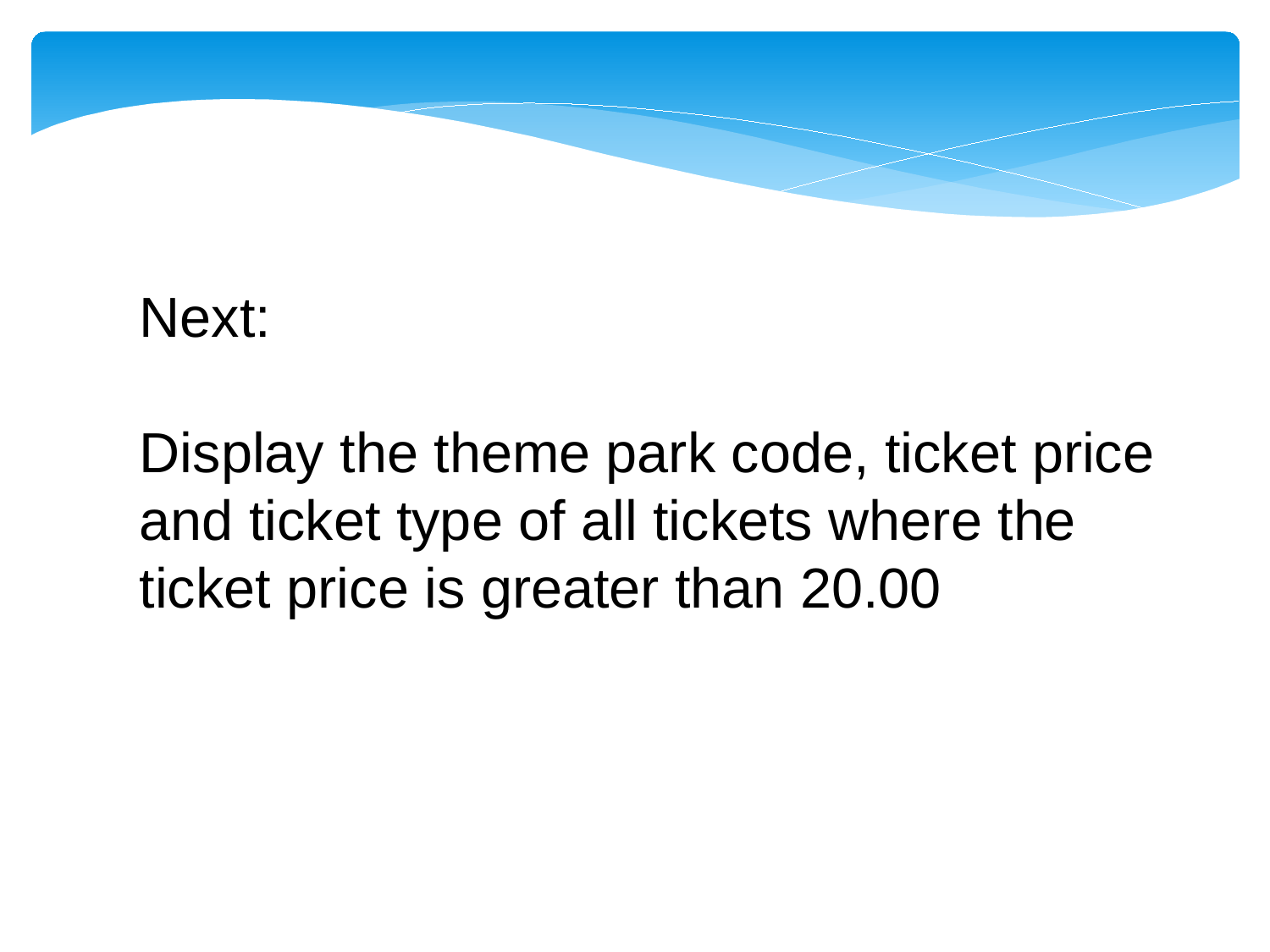

Next:

Display the theme park code, ticket price and ticket type of all tickets where the ticket price is greater than 20.00